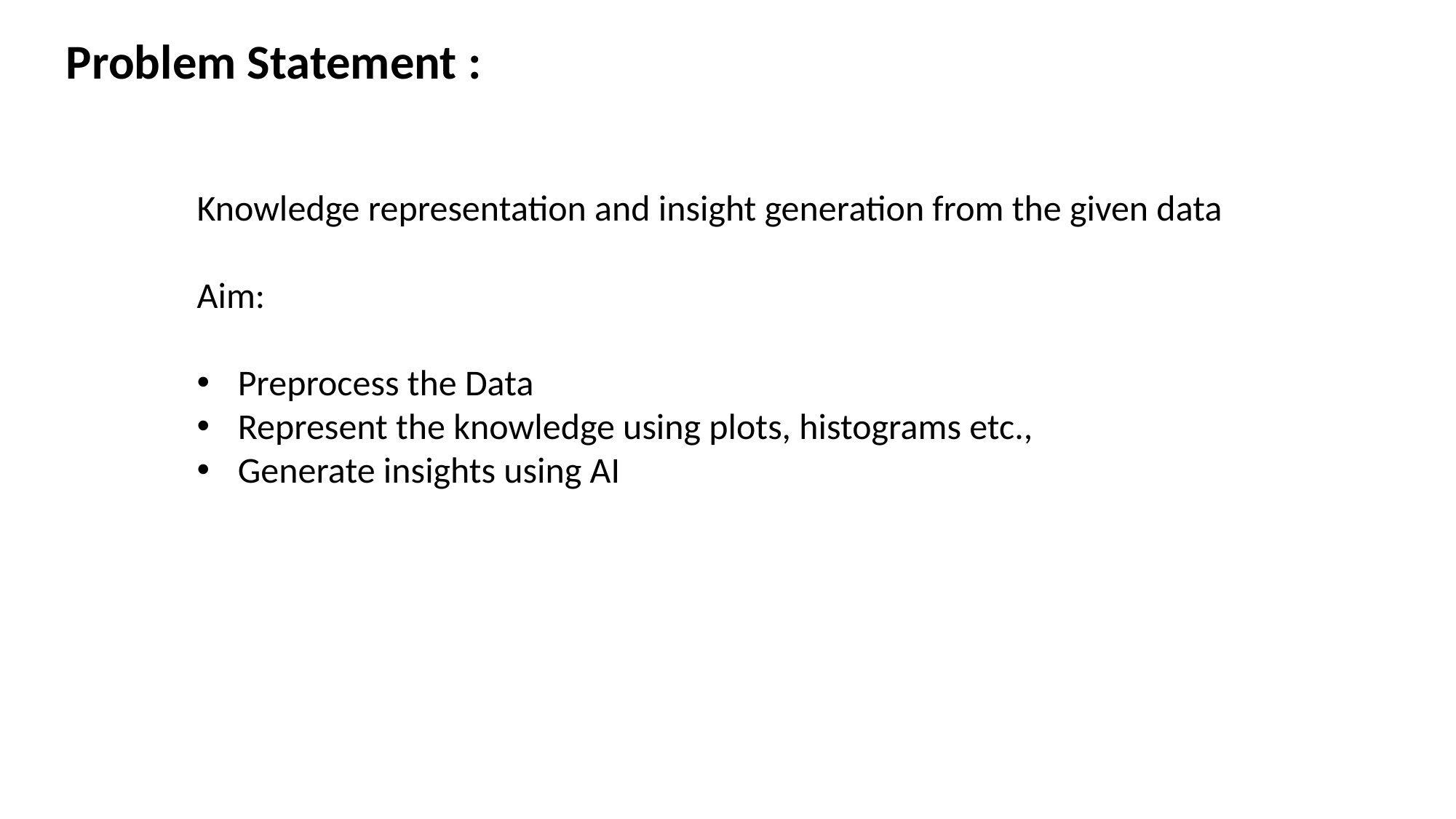

Problem Statement :
Knowledge representation and insight generation from the given data

Aim:

Preprocess the Data
Represent the knowledge using plots, histograms etc.,
Generate insights using AI